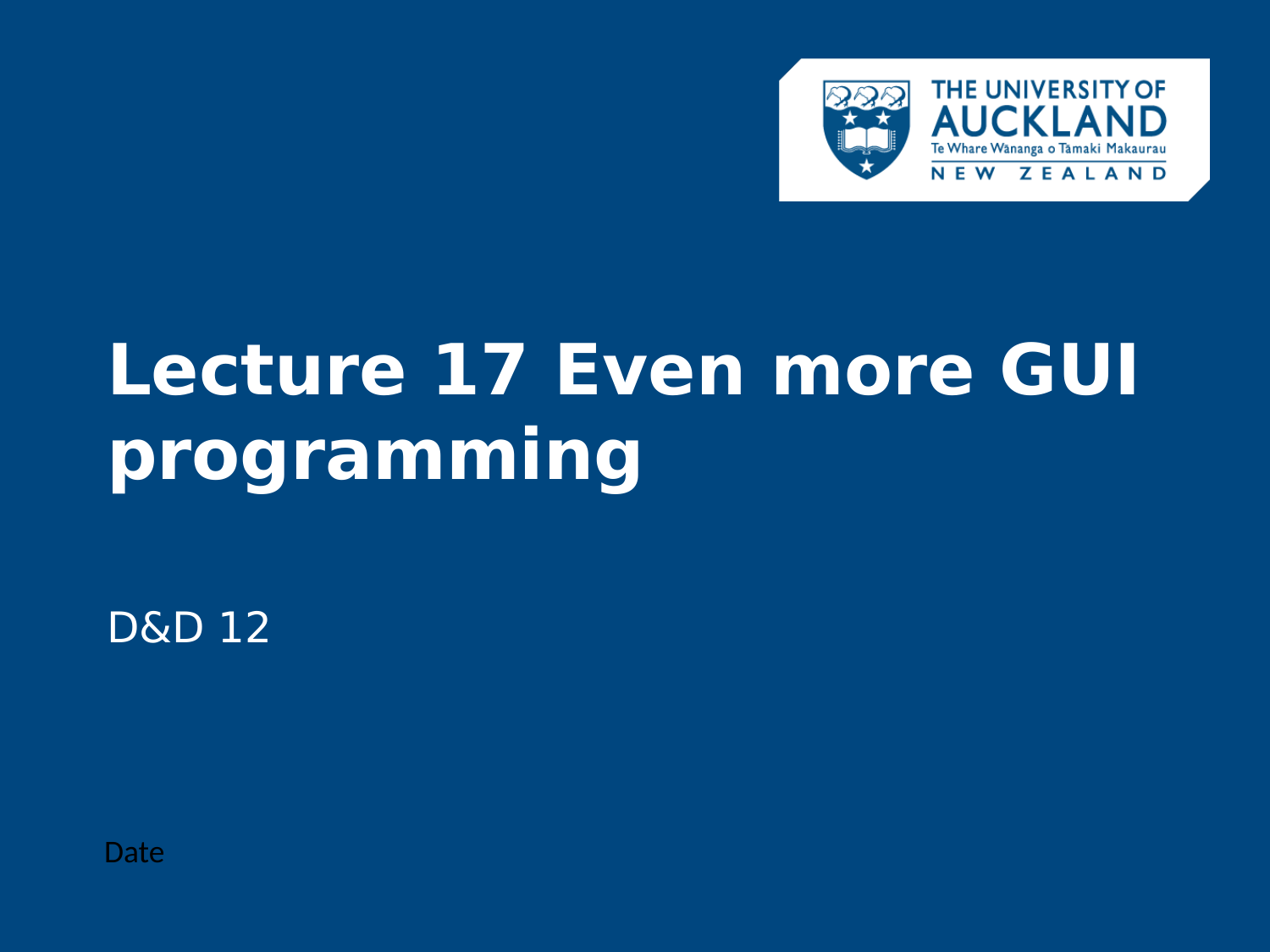

# Lecture 17 Even more GUI programming
D&D 12

Date